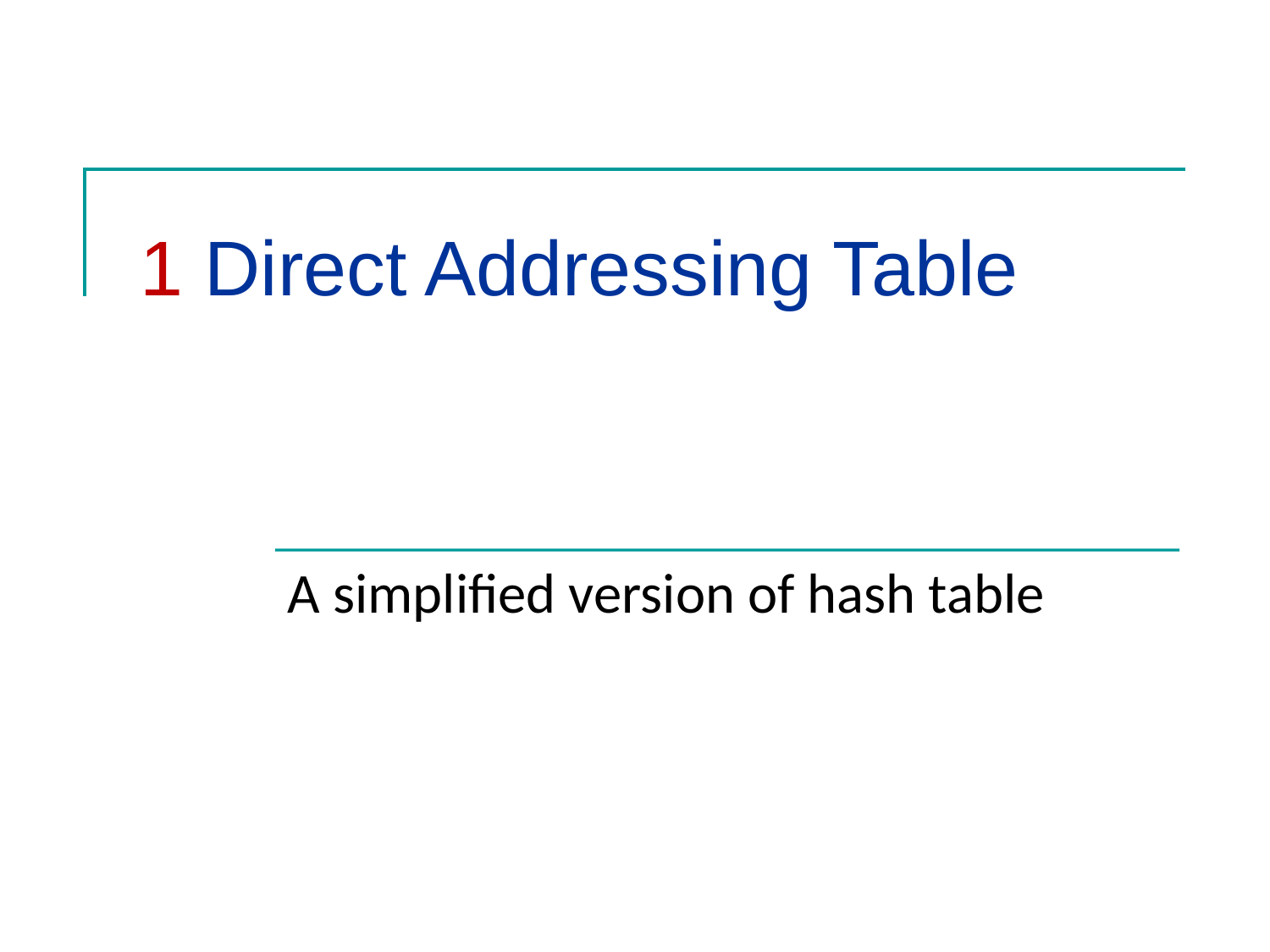

# 1 Direct Addressing Table
A simplified version of hash table